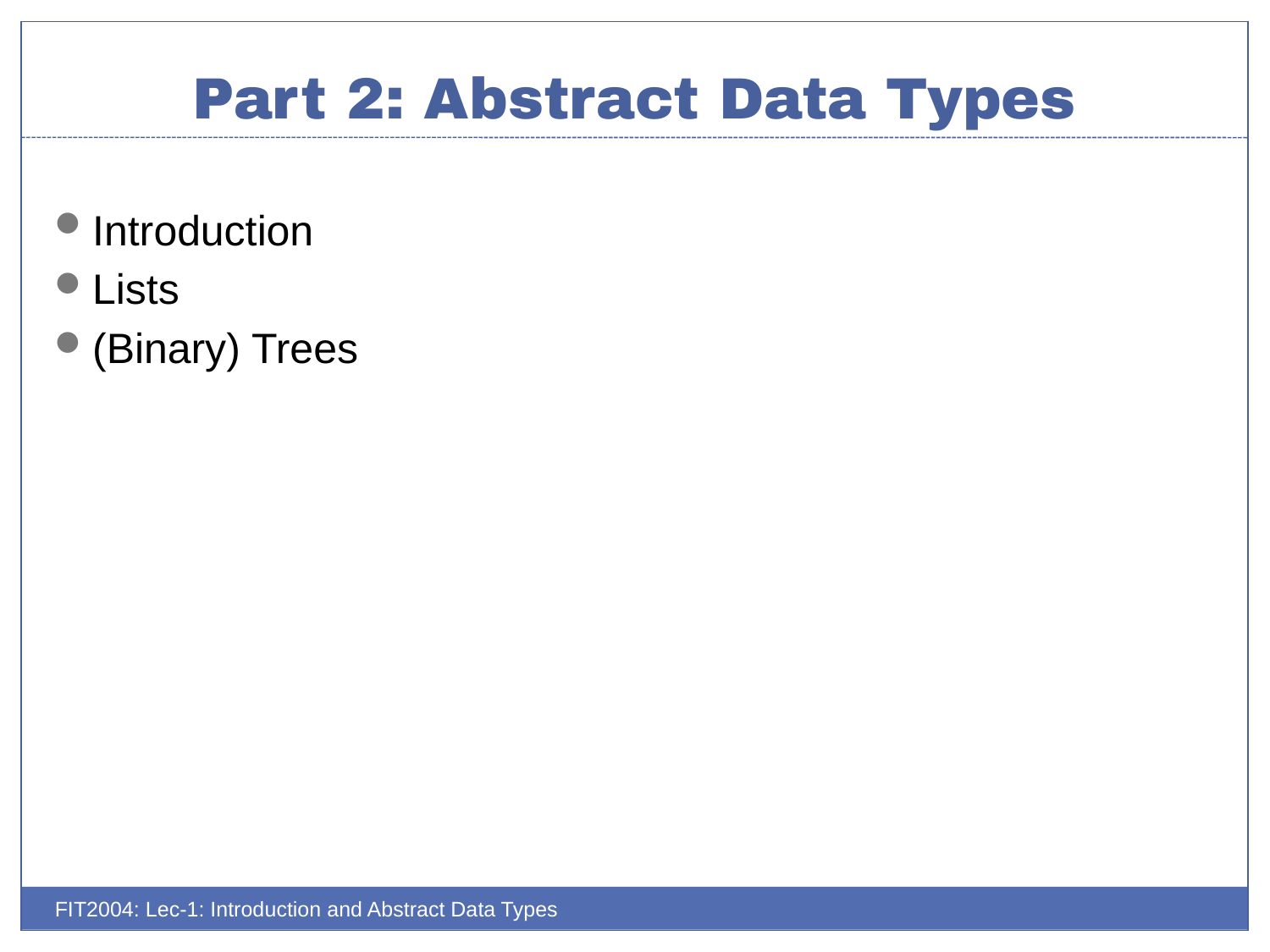

# Part 2: Abstract Data Types

Introduction
Lists
(Binary) Trees
FIT2004: Lec-1: Introduction and Abstract Data Types